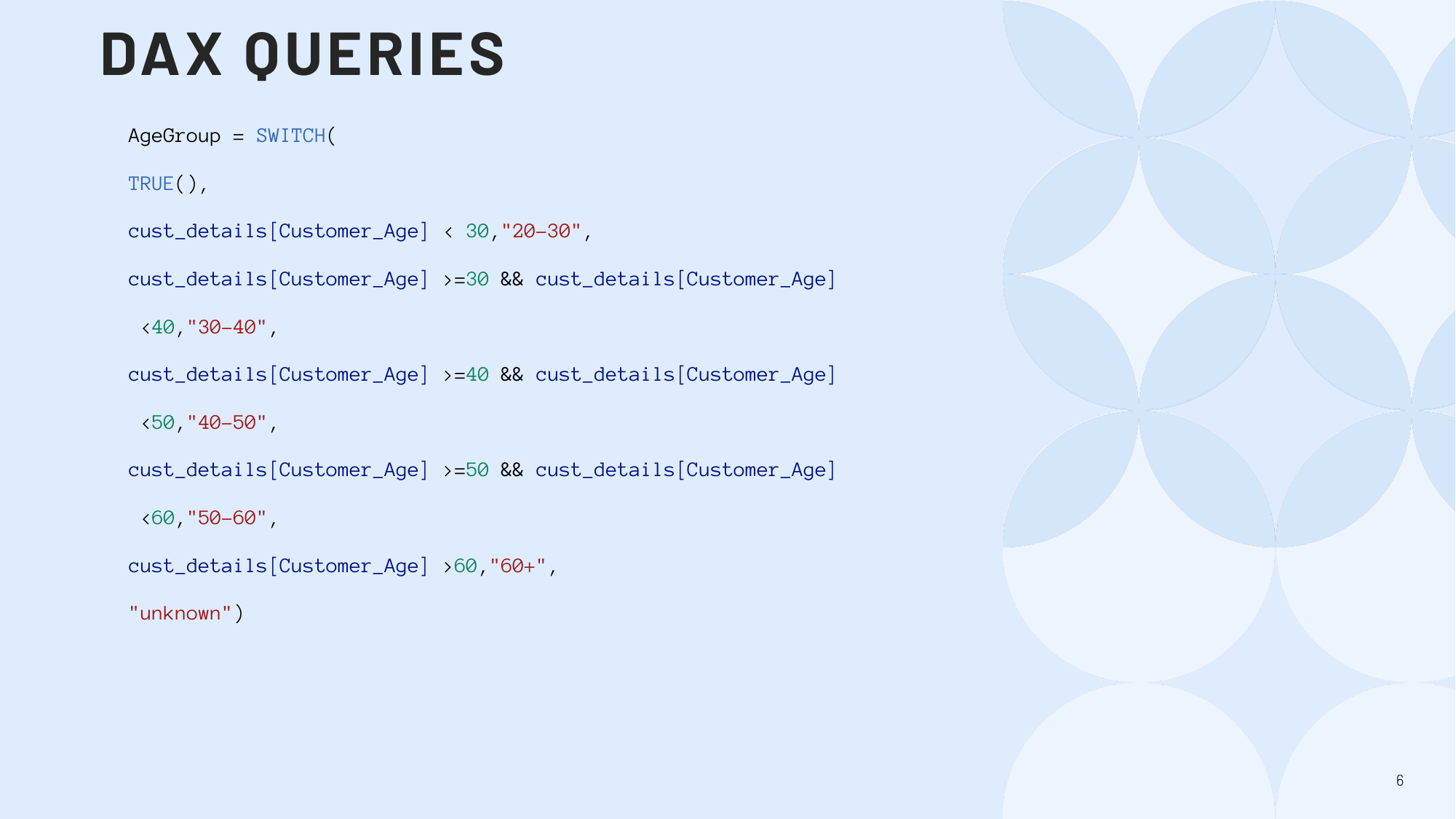

# DAX QUERIES
    AgeGroup = SWITCH(
    TRUE(),
    cust_details[Customer_Age] < 30,"20-30",
    cust_details[Customer_Age] >=30 && cust_details[Customer_Age]
     <40,"30-40",
    cust_details[Customer_Age] >=40 && cust_details[Customer_Age]
     <50,"40-50",
    cust_details[Customer_Age] >=50 && cust_details[Customer_Age]
     <60,"50-60",
    cust_details[Customer_Age] >60,"60+",
    "unknown")

6